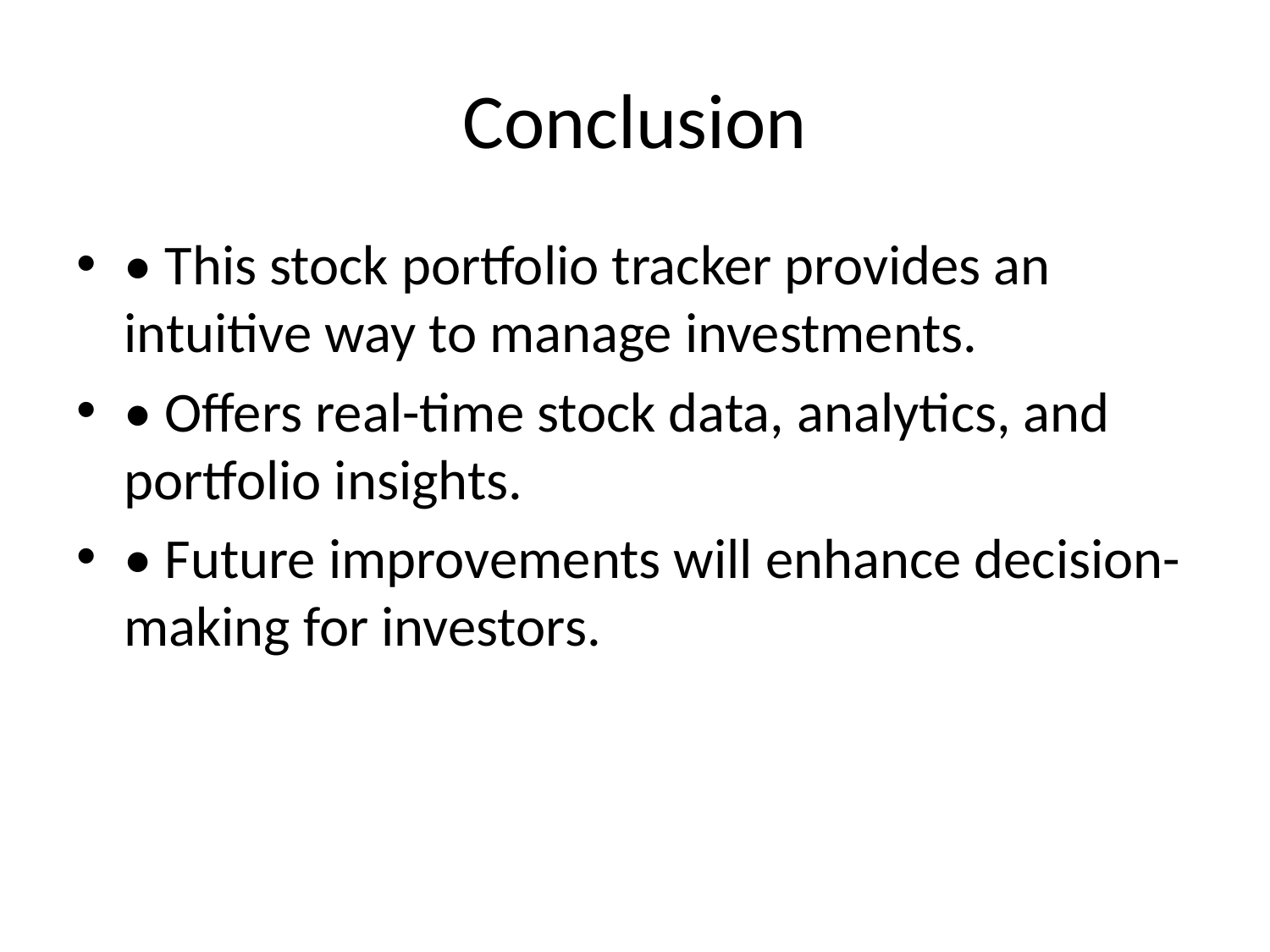

# Conclusion
• This stock portfolio tracker provides an intuitive way to manage investments.
• Offers real-time stock data, analytics, and portfolio insights.
• Future improvements will enhance decision-making for investors.